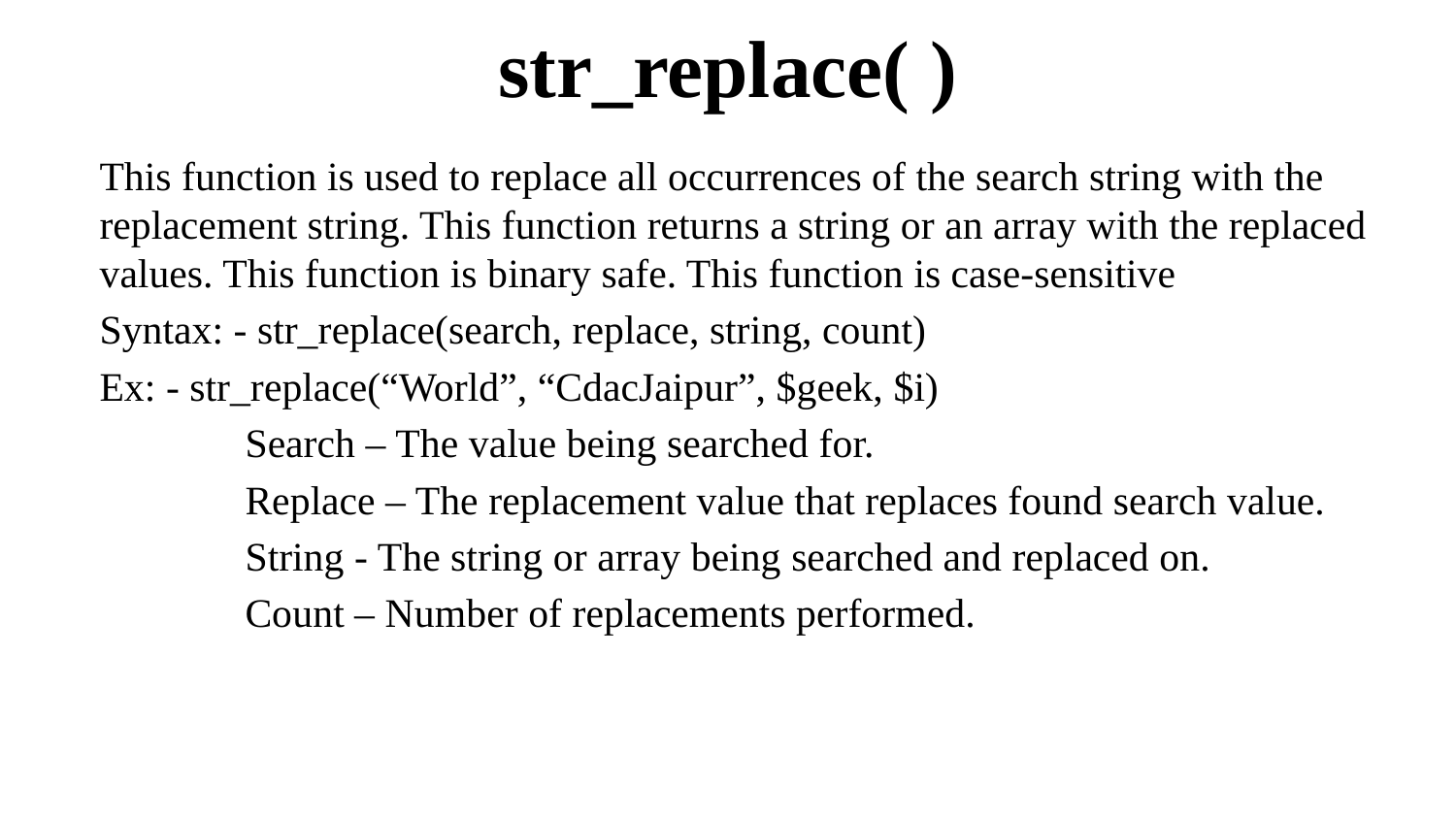

# str_replace( )
This function is used to replace all occurrences of the search string with the replacement string. This function returns a string or an array with the replaced values. This function is binary safe. This function is case-sensitive
Syntax: - str_replace(search, replace, string, count)
Ex: - str_replace(“World”, “CdacJaipur”, $geek, $i)
	Search – The value being searched for.
	Replace – The replacement value that replaces found search value.
	String - The string or array being searched and replaced on.
	Count – Number of replacements performed.